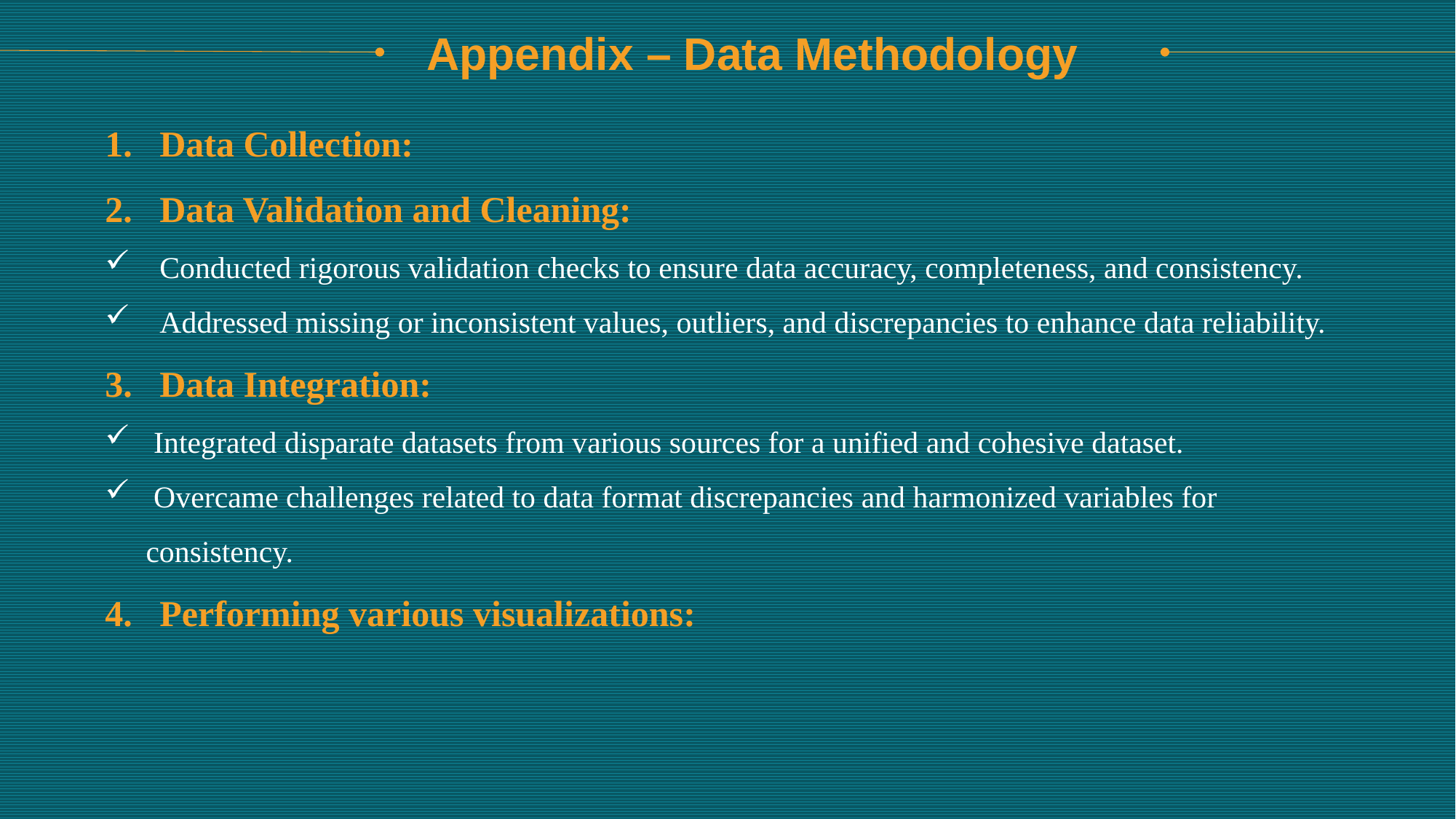

Appendix – Data Methodology

Data Collection:
Data Validation and Cleaning:
Conducted rigorous validation checks to ensure data accuracy, completeness, and consistency.
Addressed missing or inconsistent values, outliers, and discrepancies to enhance data reliability.
3.   Data Integration:
 Integrated disparate datasets from various sources for a unified and cohesive dataset.
 Overcame challenges related to data format discrepancies and harmonized variables for consistency.
4.   Performing various visualizations: